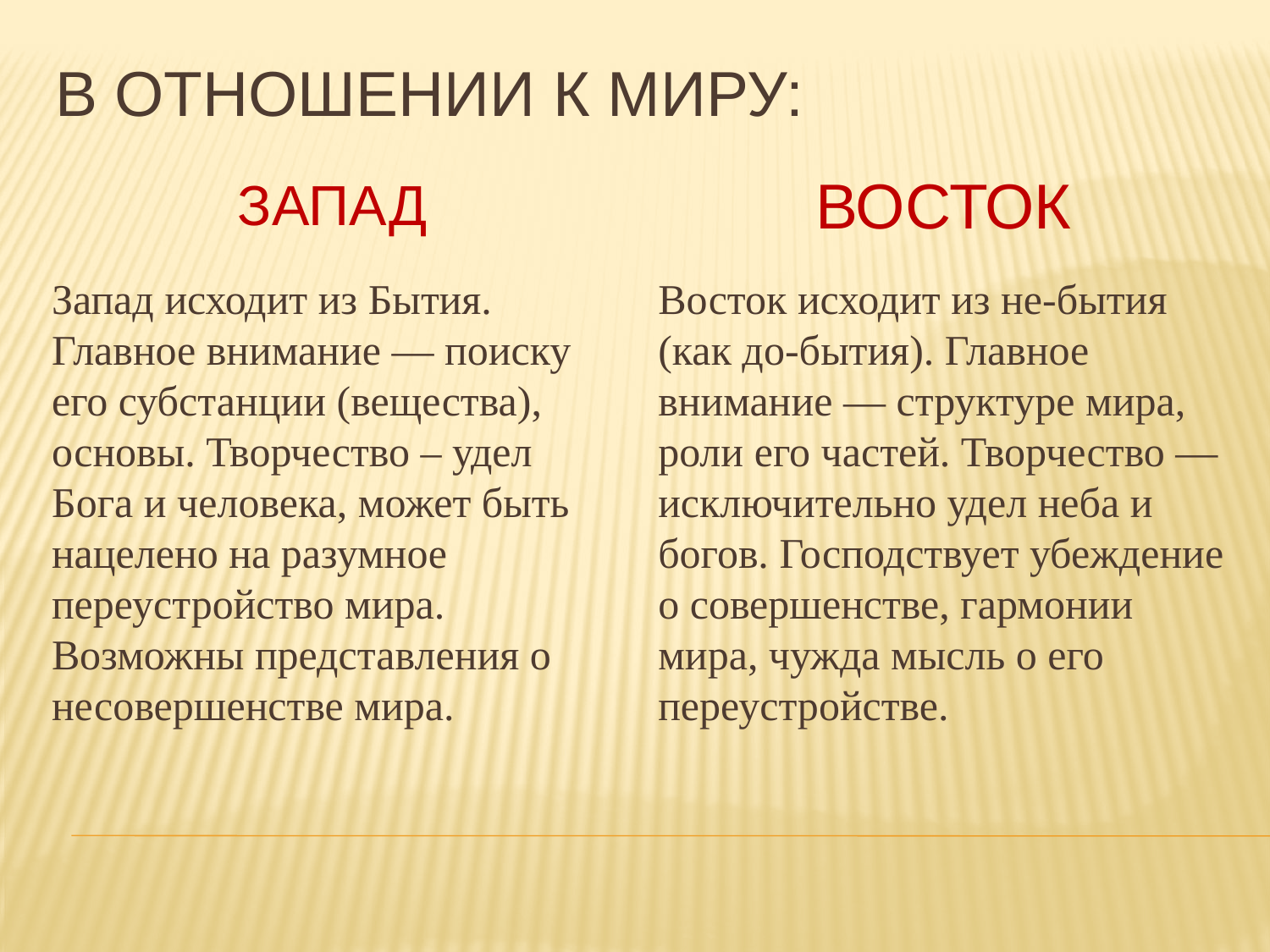

# В отношении к миру:
Запад
Восток
Запад исходит из Бытия. Главное внимание — поиску его субстанции (вещества), основы. Творчество – удел Бога и человека, может быть нацелено на разумное переустройство мира. Возможны представления о несо­вершенстве мира.
Восток исходит из не-бытия (как до-бытия). Главное внимание — структуре мира, роли его частей. Творчество — исключительно удел неба и богов. Господ­ствует убеждение о совершенстве, гармонии мира, чуж­да мысль о его переустройстве.